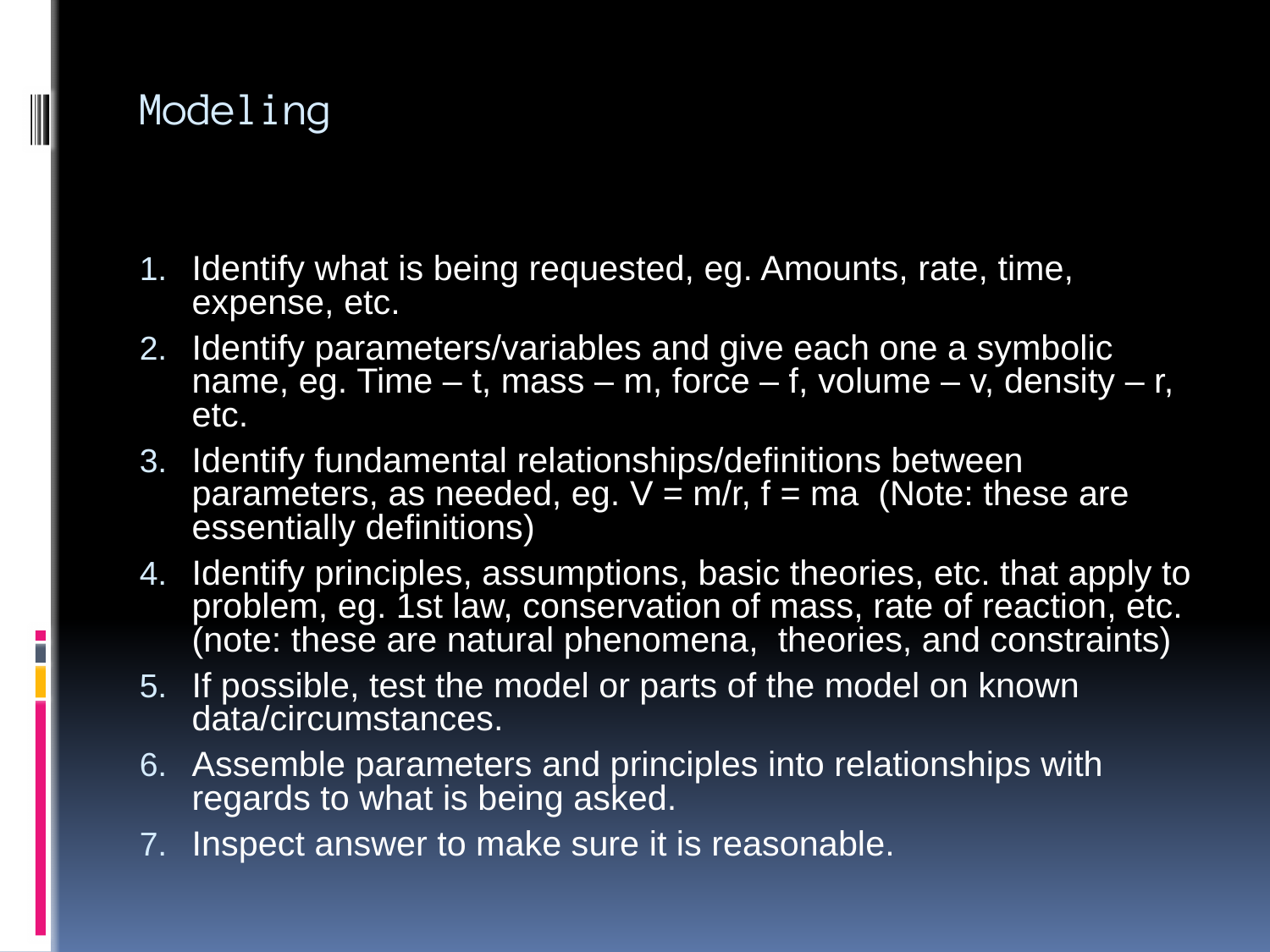

# Modeling
Identify what is being requested, eg. Amounts, rate, time, expense, etc.
Identify parameters/variables and give each one a symbolic name, eg. Time – t, mass – m, force – f, volume – v, density – r, etc.
Identify fundamental relationships/definitions between parameters, as needed, eg. V = m/r, f = ma  (Note: these are essentially definitions)
Identify principles, assumptions, basic theories, etc. that apply to problem, eg. 1st law, conservation of mass, rate of reaction, etc. (note: these are natural phenomena,  theories, and constraints)
If possible, test the model or parts of the model on known data/circumstances.
Assemble parameters and principles into relationships with regards to what is being asked.
Inspect answer to make sure it is reasonable.